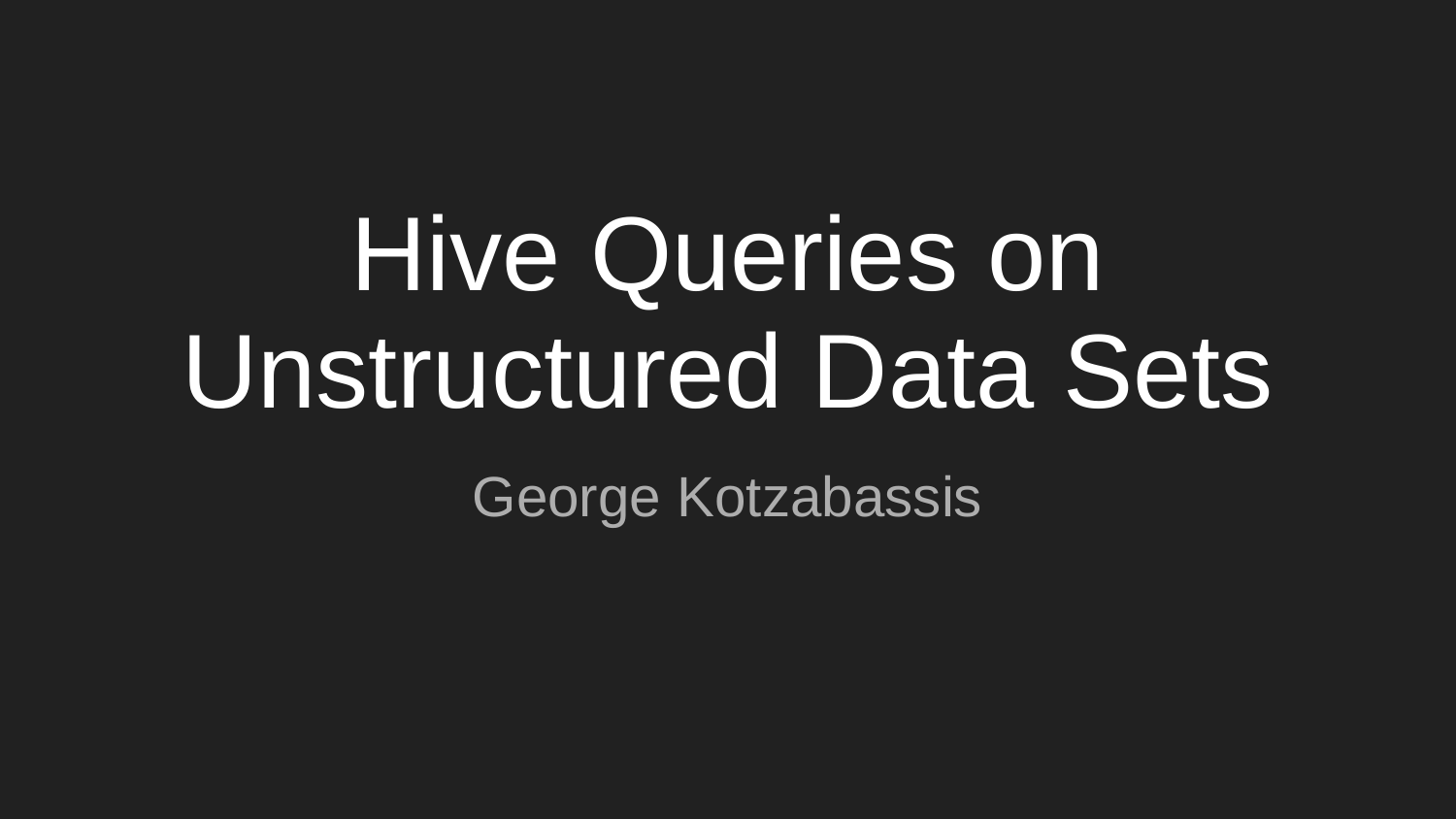

# Hive Queries on Unstructured Data Sets
George Kotzabassis